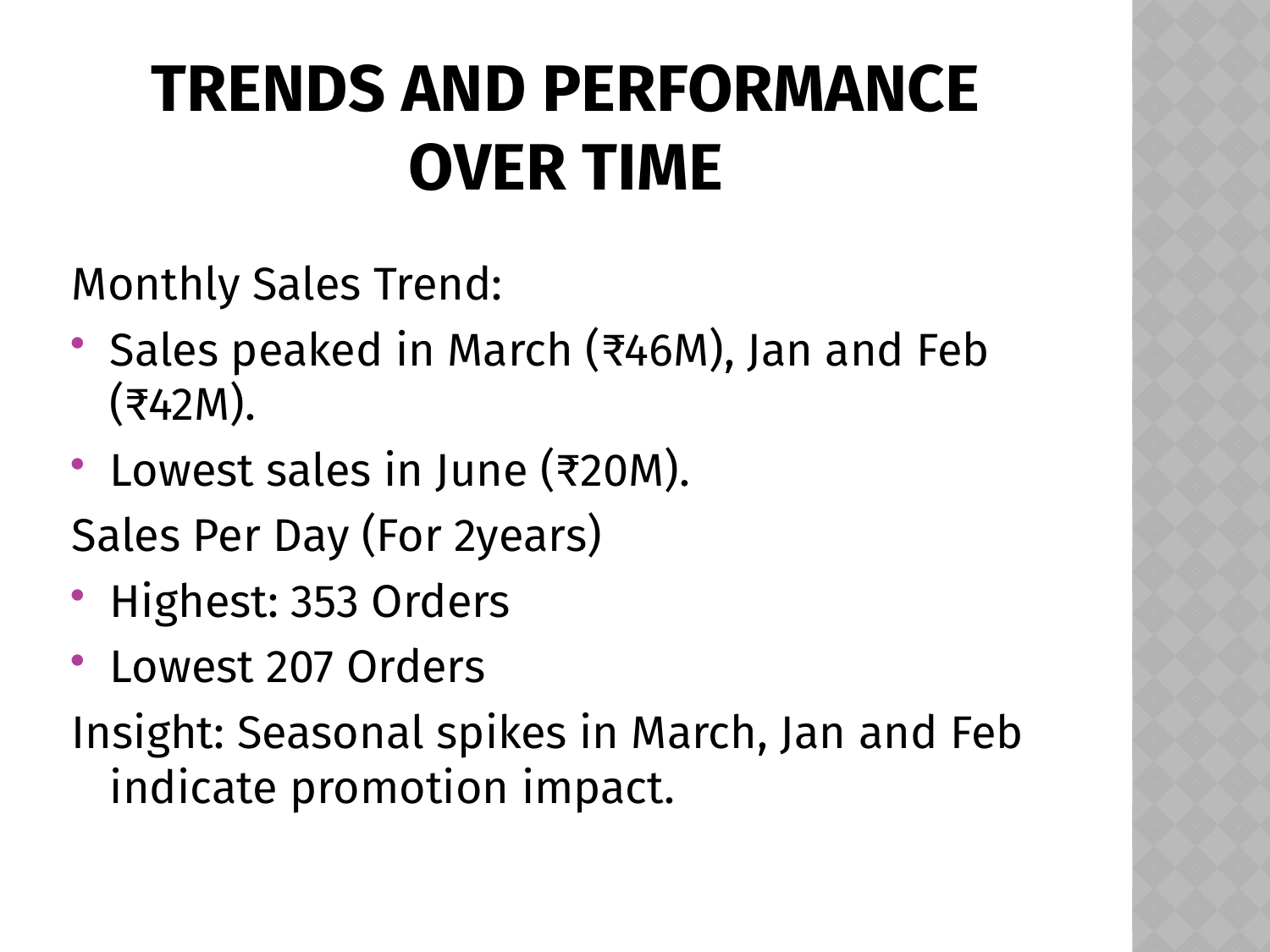

# Trends and Performance over time
Monthly Sales Trend:
Sales peaked in March (₹46M), Jan and Feb (₹42M).
Lowest sales in June (₹20M).
Sales Per Day (For 2years)
Highest: 353 Orders
Lowest 207 Orders
Insight: Seasonal spikes in March, Jan and Feb indicate promotion impact.